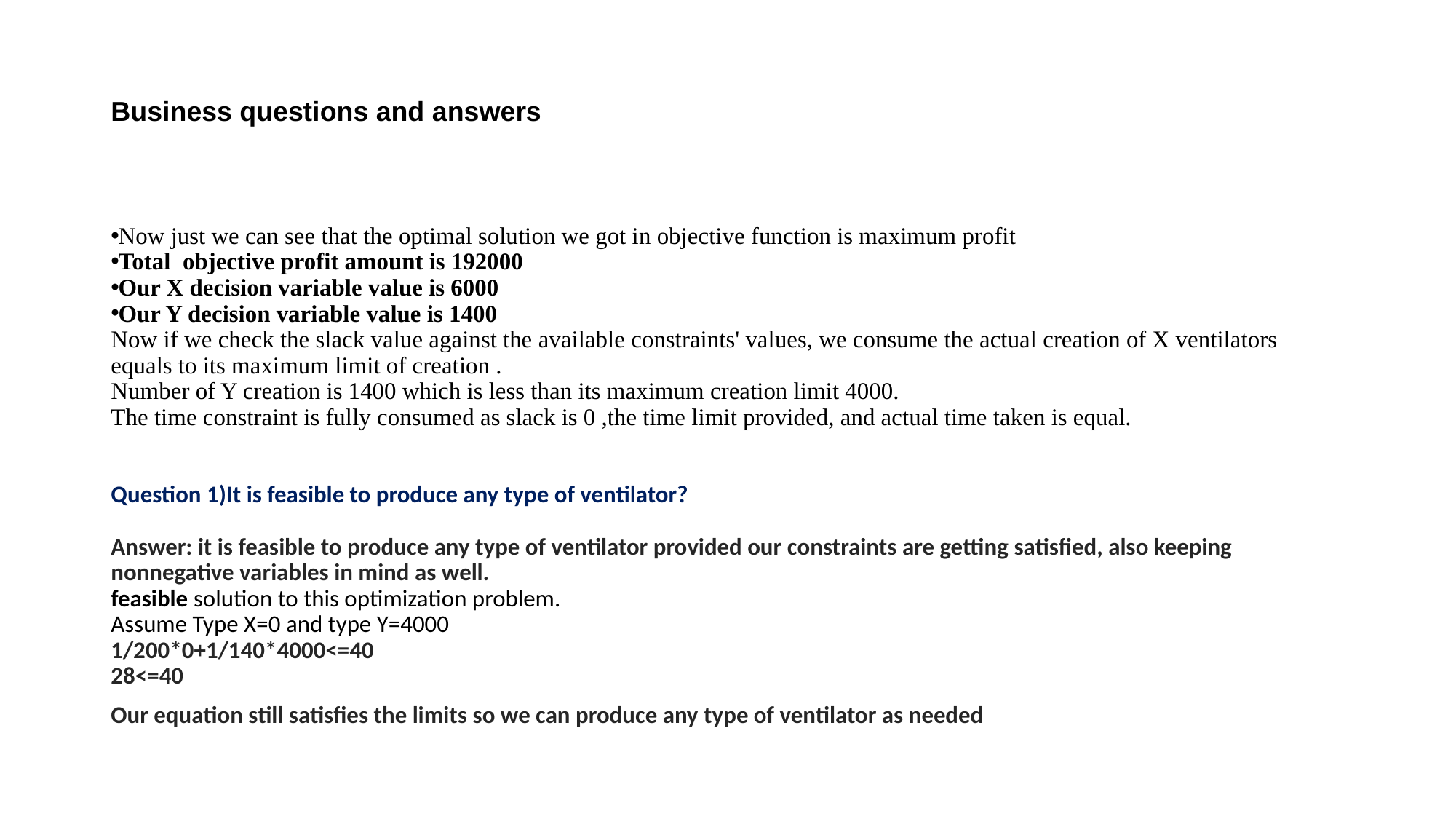

# Business questions and answers
Now just we can see that the optimal solution we got in objective function is maximum profit
Total  objective profit amount is 192000
Our X decision variable value is 6000
Our Y decision variable value is 1400
Now if we check the slack value against the available constraints' values, we consume the actual creation of X ventilators  equals to its maximum limit of creation .
Number of Y creation is 1400 which is less than its maximum creation limit 4000.
The time constraint is fully consumed as slack is 0 ,the time limit provided, and actual time taken is equal.

Question 1)It is feasible to produce any type of ventilator?

Answer: it is feasible to produce any type of ventilator provided our constraints are getting satisfied, also keeping nonnegative variables in mind as well.
feasible solution to this optimization problem.
Assume Type X=0 and type Y=4000
1/200*0+1/140*4000<=40
28<=40
Our equation still satisfies the limits so we can produce any type of ventilator as needed